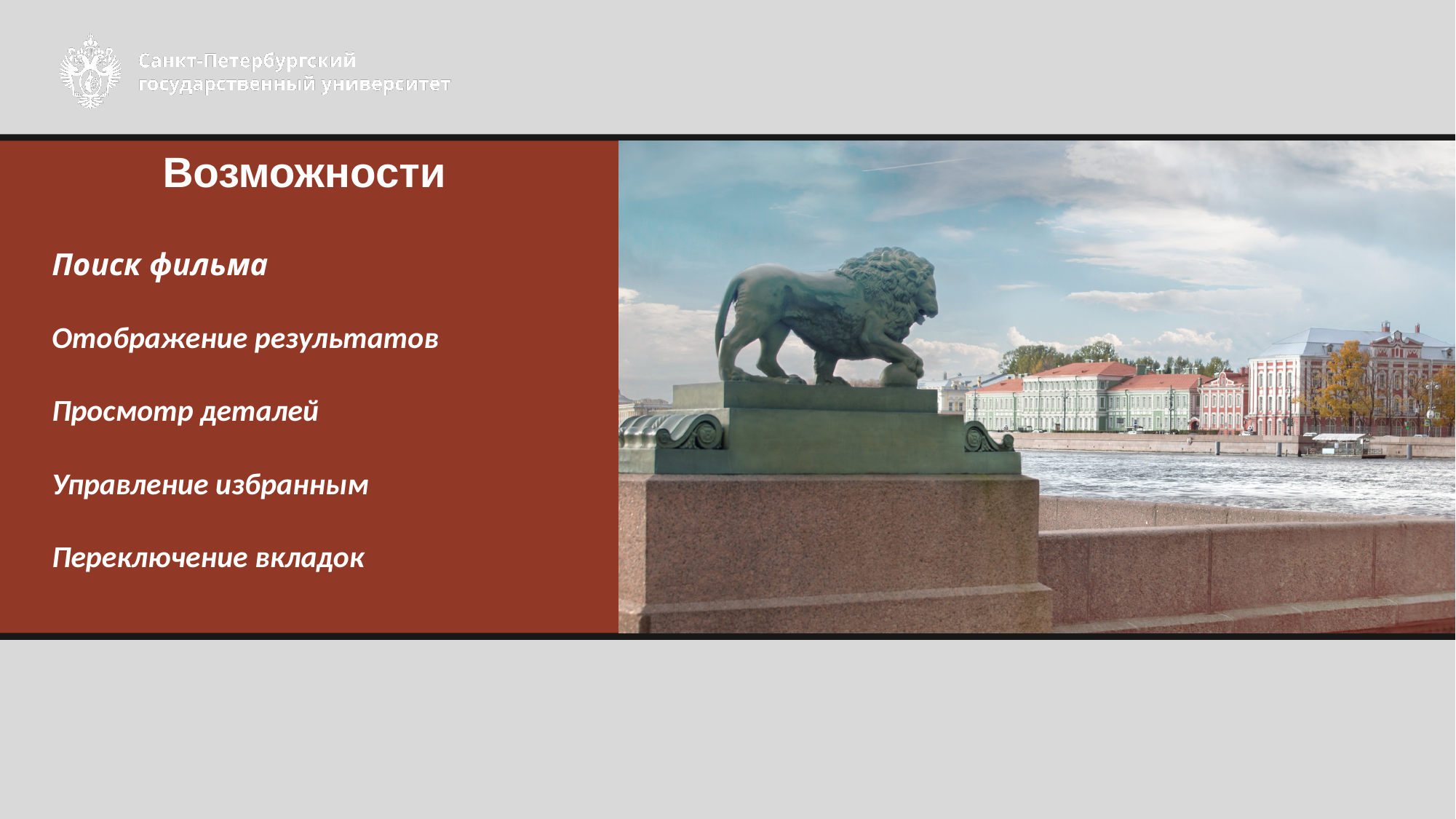

Возможности
Поиск фильма

Отображение результатов

Просмотр деталей

Управление избранным

Переключение вкладок